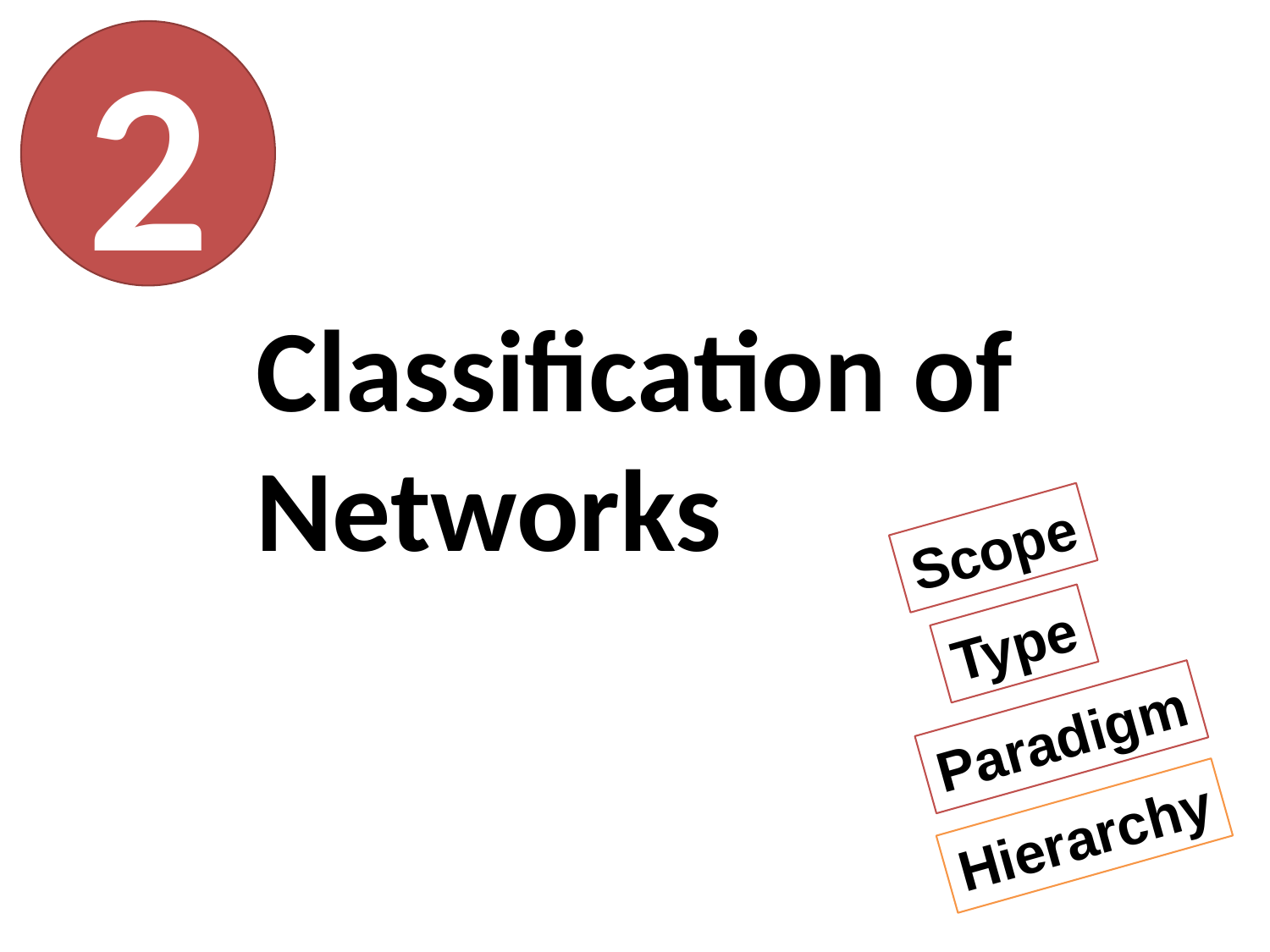

2
# Classification of Networks
Scope
Type
Paradigm
Hierarchy